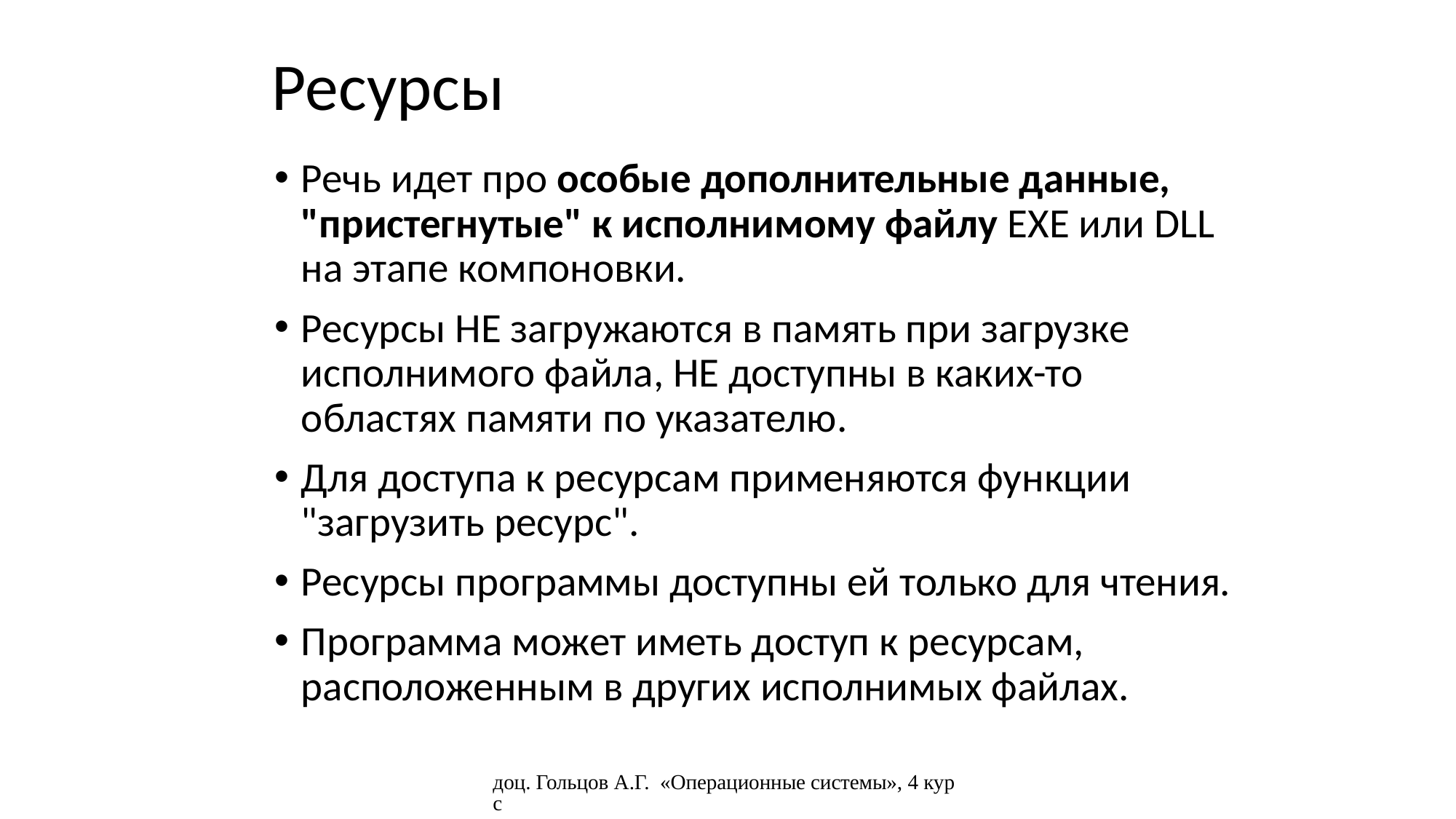

# Ресурсы
Речь идет про особые дополнительные данные, "пристегнутые" к исполнимому файлу EXE или DLL на этапе компоновки.
Ресурсы НЕ загружаются в память при загрузке исполнимого файла, НЕ доступны в каких-то областях памяти по указателю.
Для доступа к ресурсам применяются функции "загрузить ресурс".
Ресурсы программы доступны ей только для чтения.
Программа может иметь доступ к ресурсам, расположенным в других исполнимых файлах.

доц. Гольцов А.Г.  «Операционные системы», 4 курс